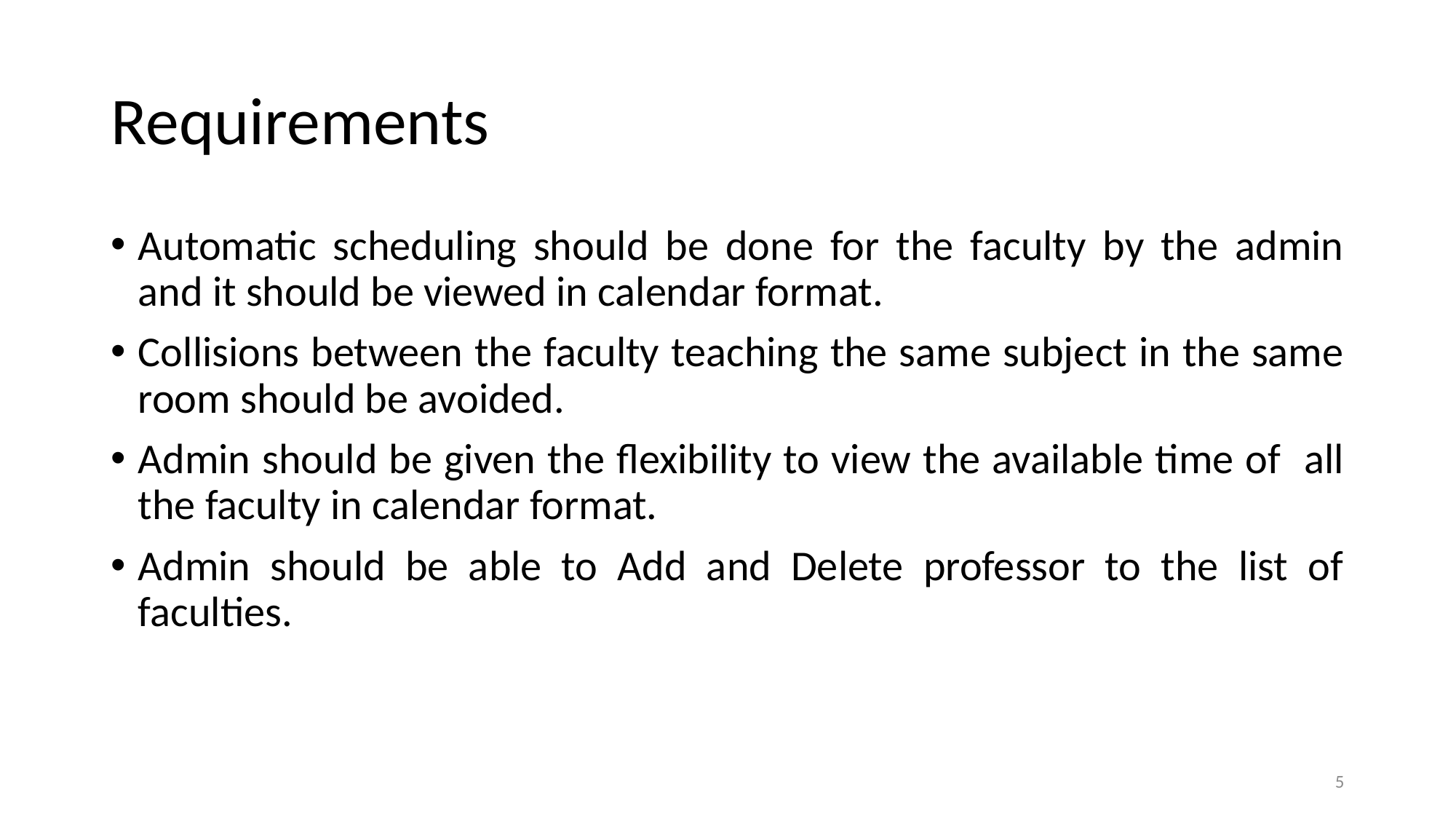

# Requirements
Automatic scheduling should be done for the faculty by the admin and it should be viewed in calendar format.
Collisions between the faculty teaching the same subject in the same room should be avoided.
Admin should be given the flexibility to view the available time of  all the faculty in calendar format.
Admin should be able to Add and Delete professor to the list of faculties.
5